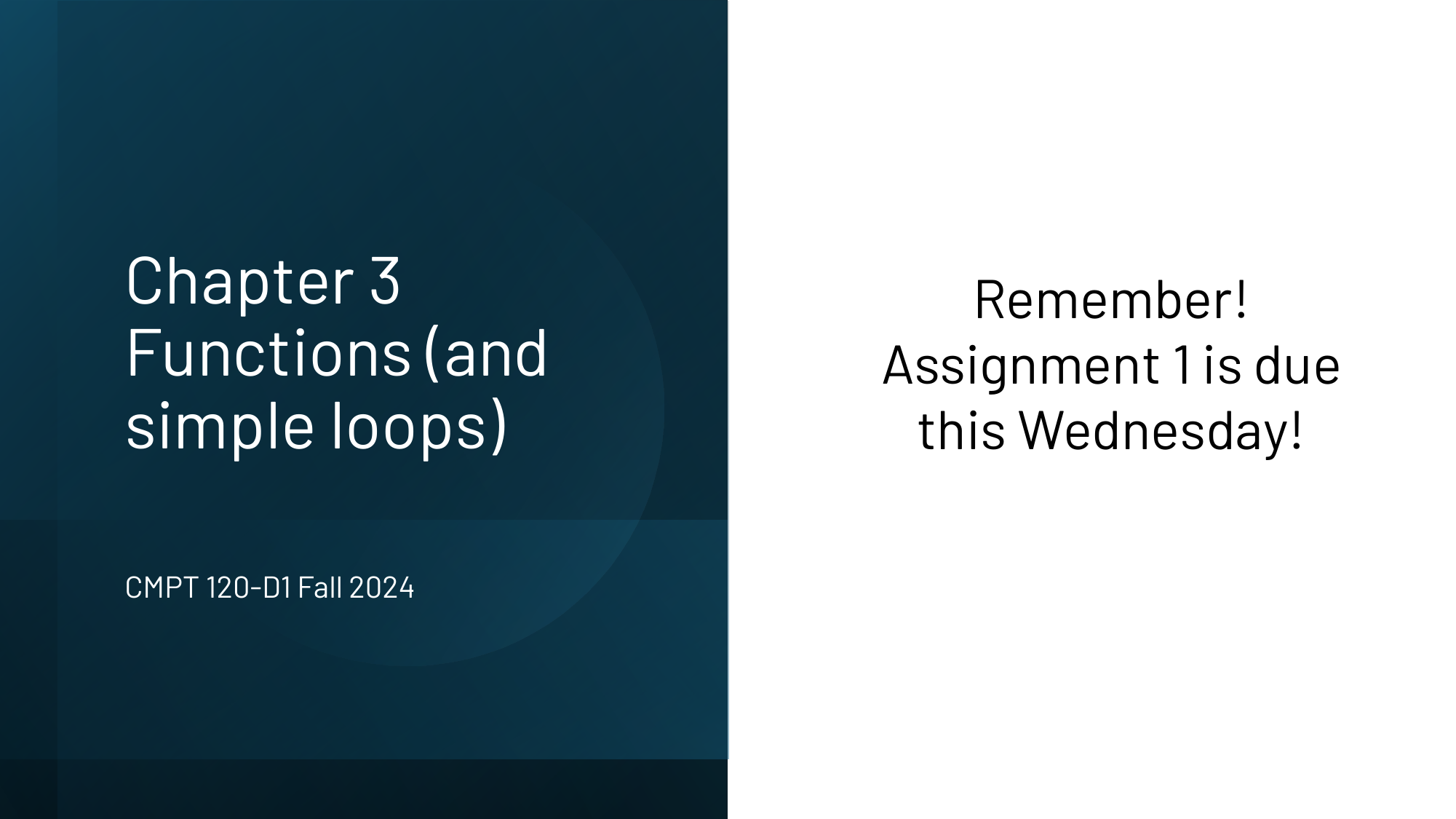

# Chapter 3 Functions (and simple loops)

Remember!
Assignment 1 is due
this Wednesday!

CMPT 120-D1 Fall 2024